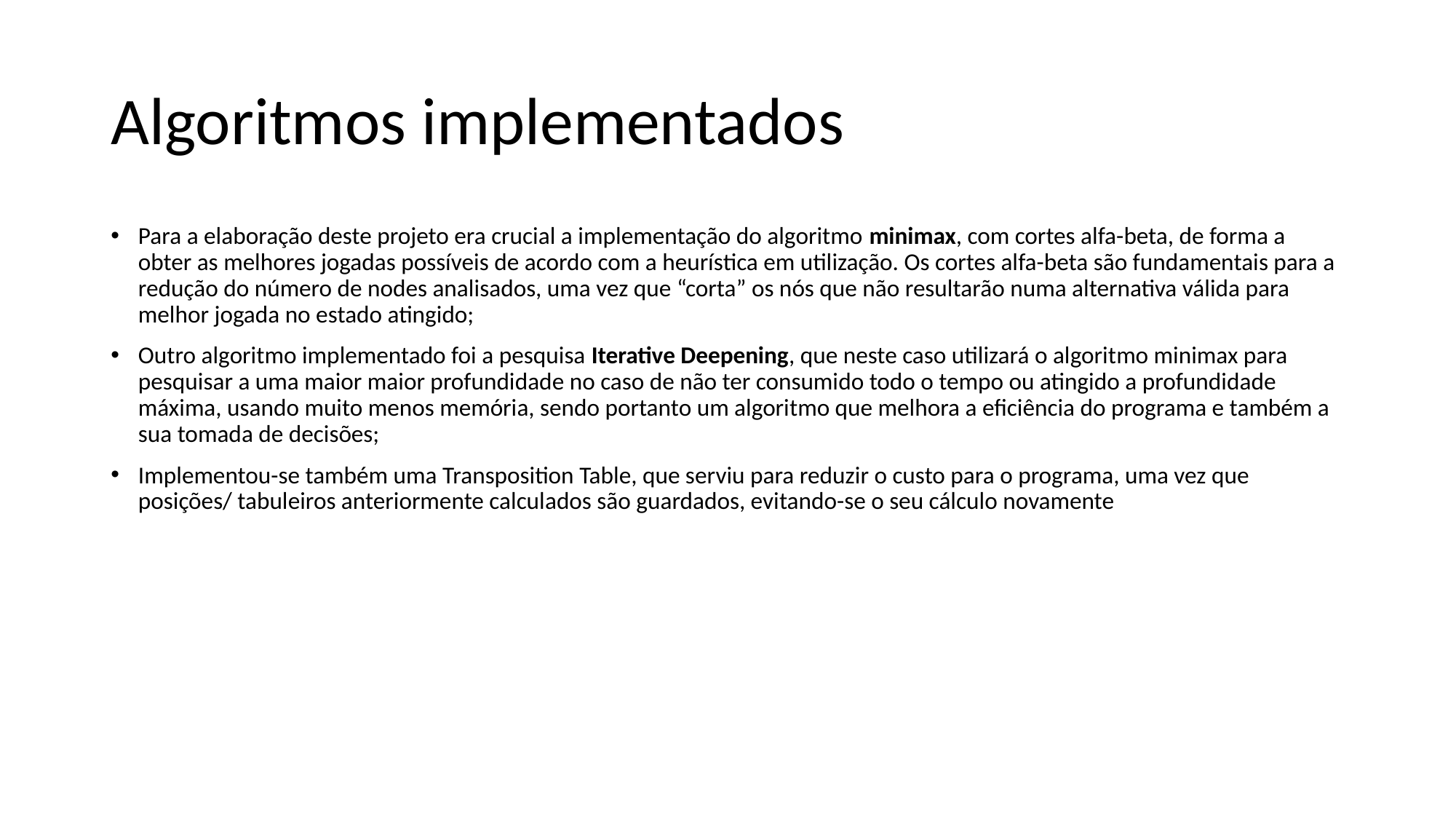

# Algoritmos implementados
Para a elaboração deste projeto era crucial a implementação do algoritmo minimax, com cortes alfa-beta, de forma a obter as melhores jogadas possíveis de acordo com a heurística em utilização. Os cortes alfa-beta são fundamentais para a redução do número de nodes analisados, uma vez que “corta” os nós que não resultarão numa alternativa válida para melhor jogada no estado atingido;
Outro algoritmo implementado foi a pesquisa Iterative Deepening, que neste caso utilizará o algoritmo minimax para pesquisar a uma maior maior profundidade no caso de não ter consumido todo o tempo ou atingido a profundidade máxima, usando muito menos memória, sendo portanto um algoritmo que melhora a eficiência do programa e também a sua tomada de decisões;
Implementou-se também uma Transposition Table, que serviu para reduzir o custo para o programa, uma vez que posições/ tabuleiros anteriormente calculados são guardados, evitando-se o seu cálculo novamente